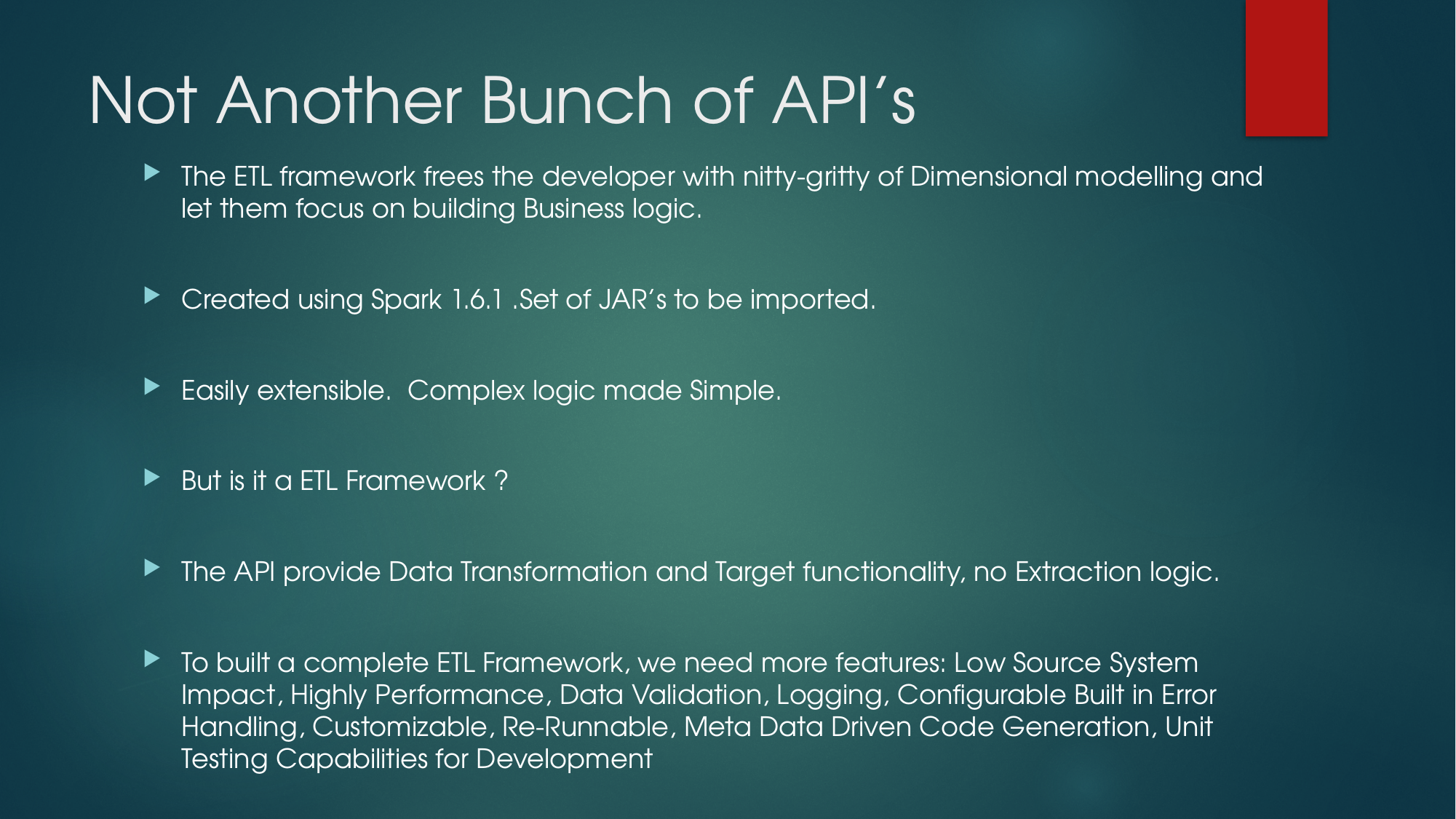

# Not Another Bunch of API’s
The ETL framework frees the developer with nitty-gritty of Dimensional modelling and let them focus on building Business logic.

Created using Spark 1.6.1 .Set of JAR’s to be imported.

Easily extensible.  Complex logic made Simple.

But is it a ETL Framework ?

The API provide Data Transformation and Target functionality, no Extraction logic.

To built a complete ETL Framework, we need more features: Low Source System Impact, Highly Performance, Data Validation, Logging, Configurable Built in Error Handling, Customizable, Re-Runnable, Meta Data Driven Code Generation, Unit Testing Capabilities for Development